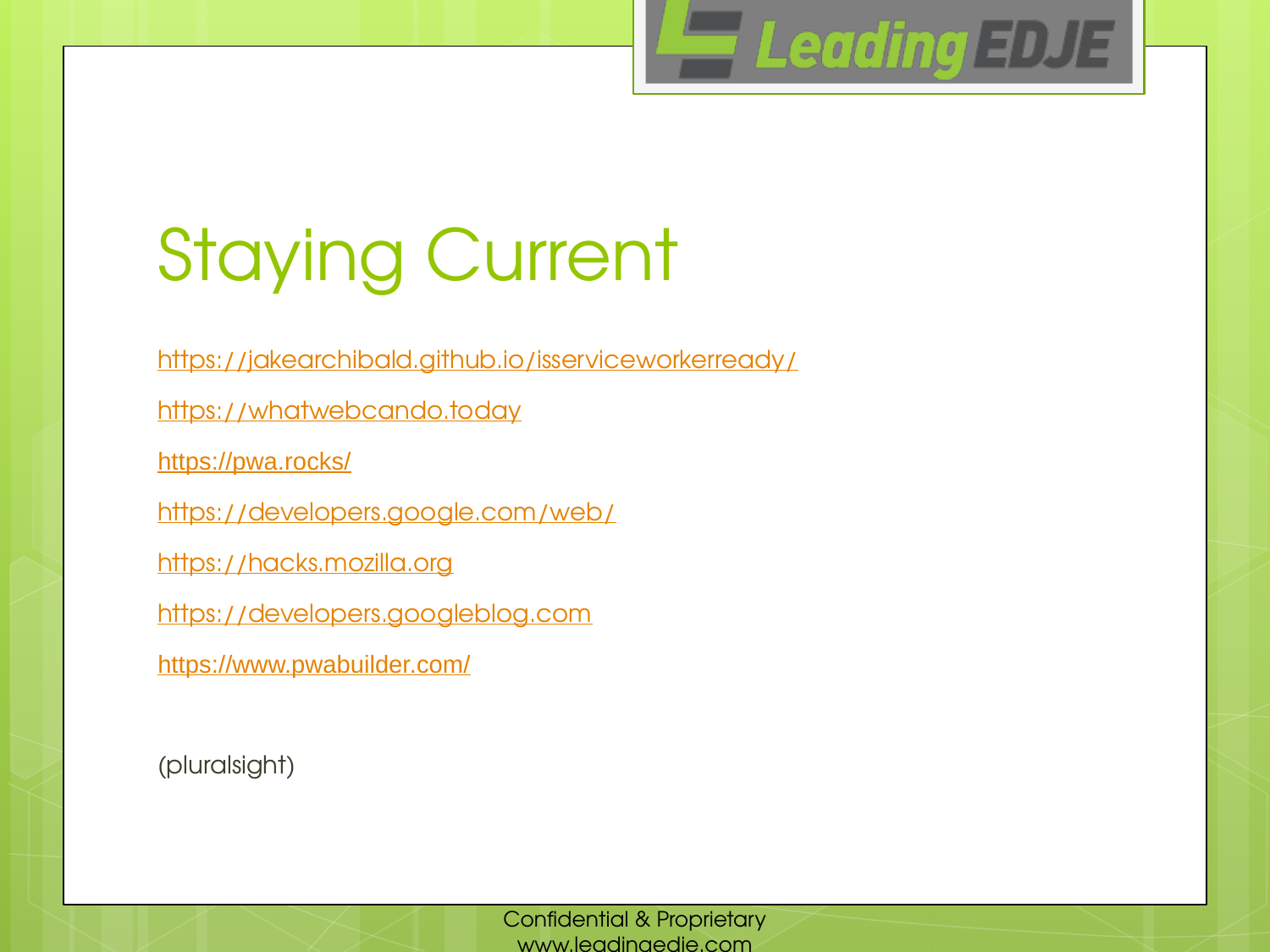

# Staying Current
https://jakearchibald.github.io/isserviceworkerready/
https://whatwebcando.today
https://pwa.rocks/
https://developers.google.com/web/
https://hacks.mozilla.org
https://developers.googleblog.com
https://www.pwabuilder.com/

(pluralsight)